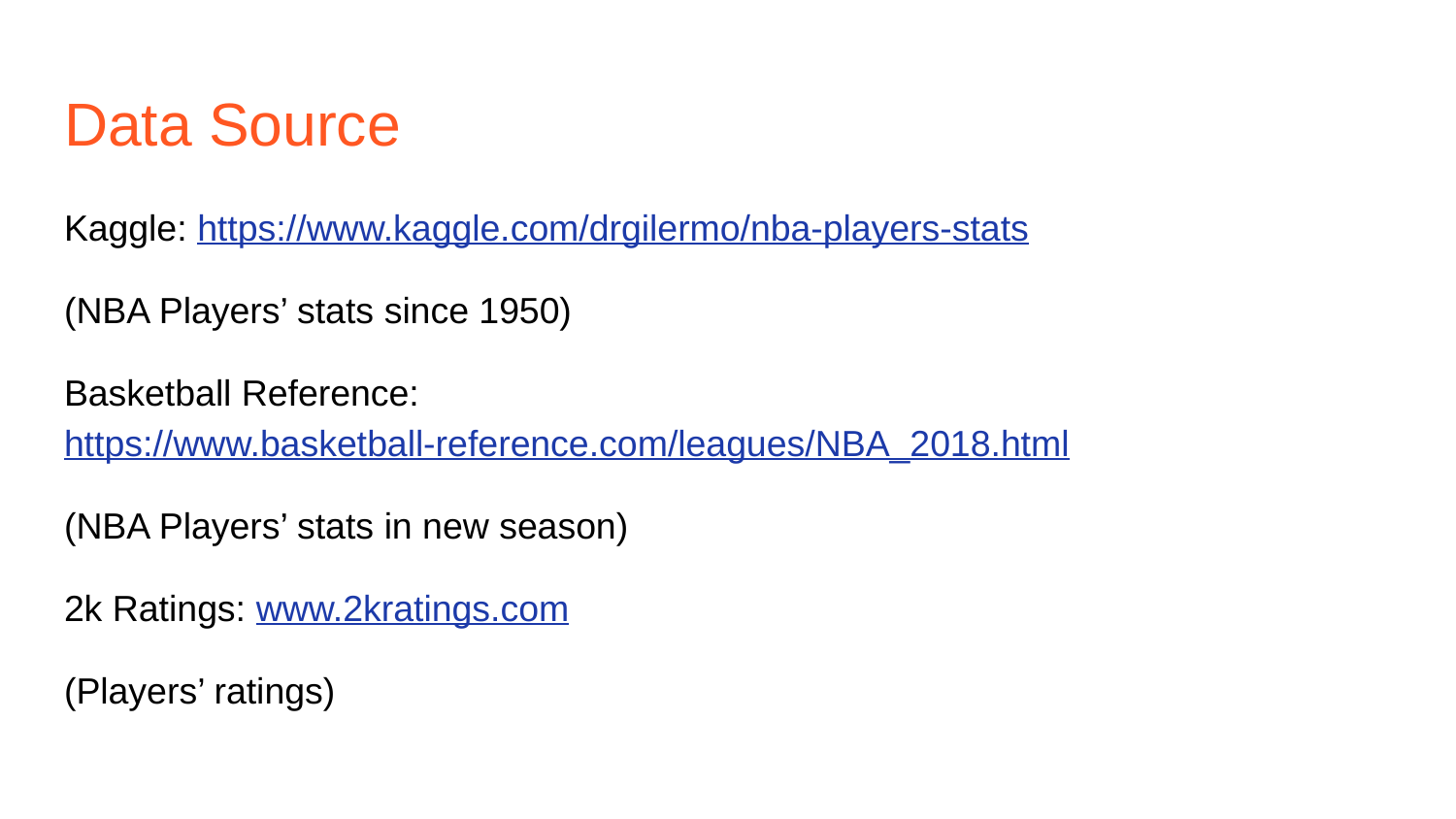

# Data Source
Kaggle: https://www.kaggle.com/drgilermo/nba-players-stats
(NBA Players’ stats since 1950)
Basketball Reference: https://www.basketball-reference.com/leagues/NBA_2018.html
(NBA Players’ stats in new season)
2k Ratings: www.2kratings.com
(Players’ ratings)